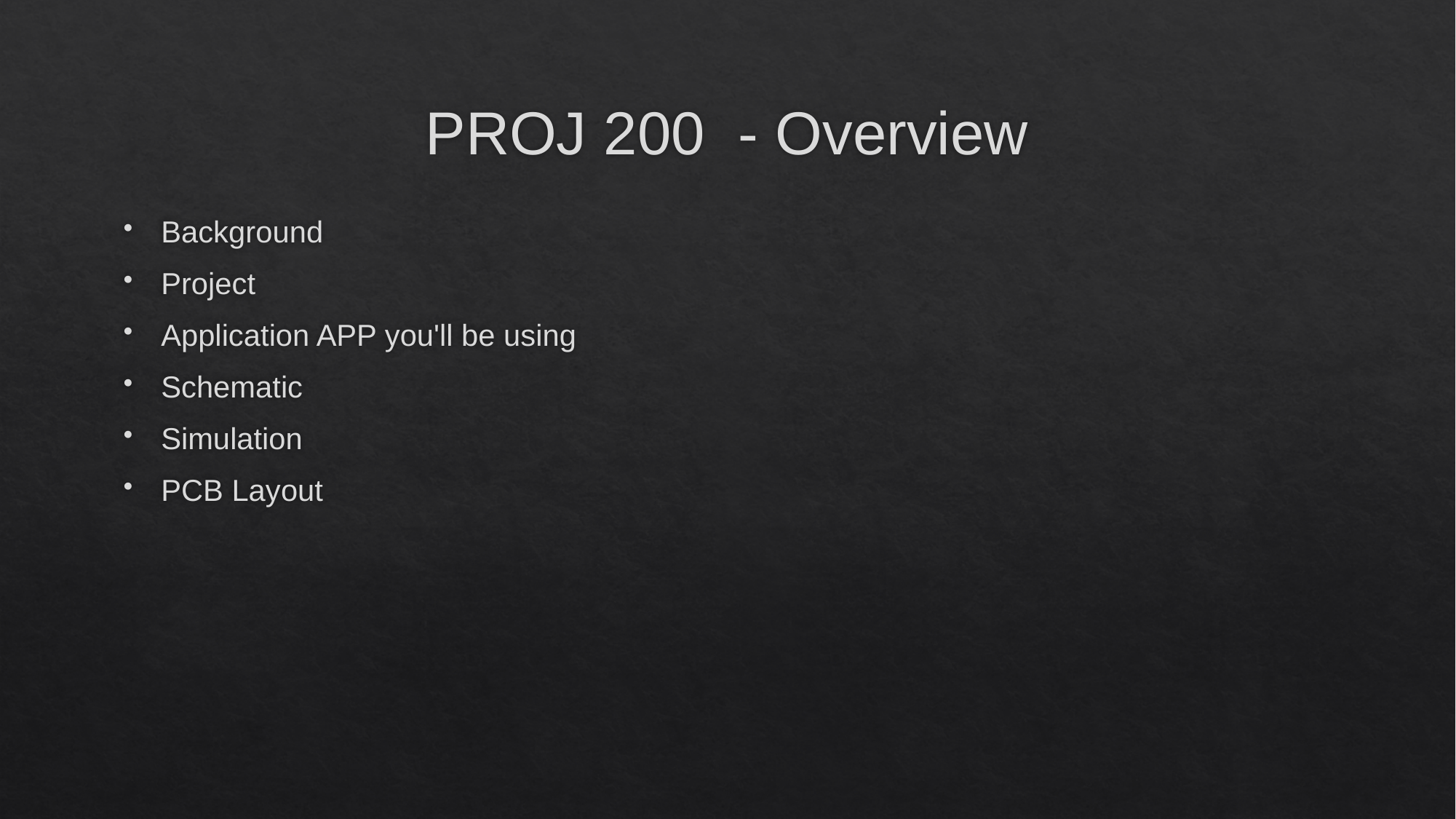

# PROJ 200  - Overview
Background
Project
Application APP you'll be using
Schematic
Simulation
PCB Layout